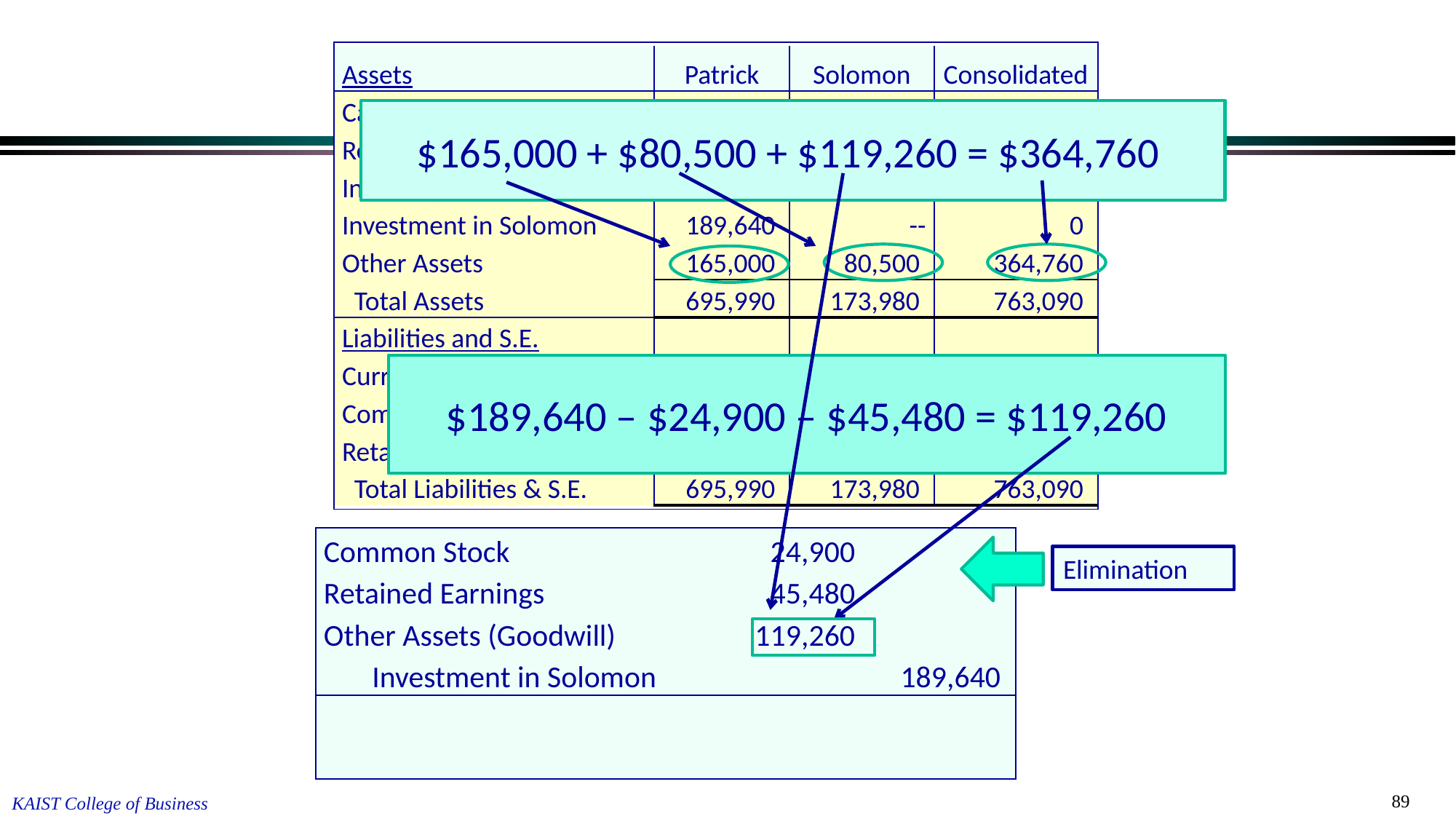

|  |
| --- |
#
| Assets | Patrick | Solomon | Consolidated |
| --- | --- | --- | --- |
| Cash | 112,000 | 23,450 | 135,450 |
| Receivables | 98,700 | 45,670 | 107,870 |
| Inventory | 130,650 | 24,360 | 155,010 |
| Investment in Solomon | 189,640 | -- | 0 |
| Other Assets | 165,000 | 80,500 | 364,760 |
| Total Assets | 695,990 | 173,980 | 763,090 |
| Liabilities and S.E. |  |  |  |
| Current Liabilities | 198,760 | 103,600 | 265,860 |
| Common Stock | 200,765 | 24,900 | 200,765 |
| Retained Earnings | 296,465 | 45,480 | 296,465 |
| Total Liabilities & S.E. | 695,990 | 173,980 | 763,090 |
$165,000 + $80,500 + $119,260 = $364,760

$189,640 – $24,900 – $45,480 = $119,260
| Common Stock | 24,900 |  |
| --- | --- | --- |
| Retained Earnings | 45,480 |  |
| Other Assets (Goodwill) | 119,260 |  |
| Investment in Solomon |  | 189,640 |
|  |  |  |
|  |  |  |

Elimination